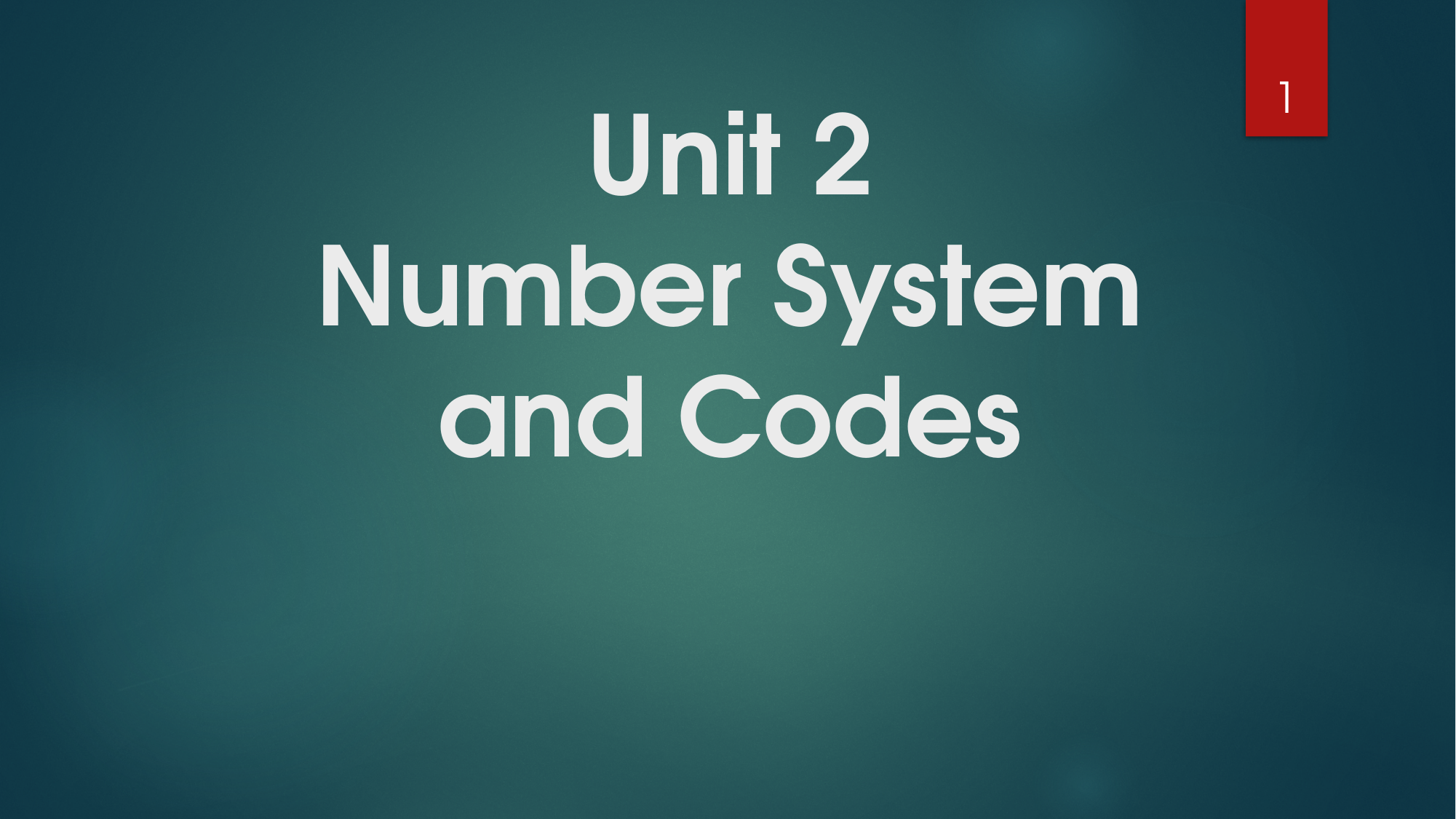

1
# Unit 2 Number System and Codes